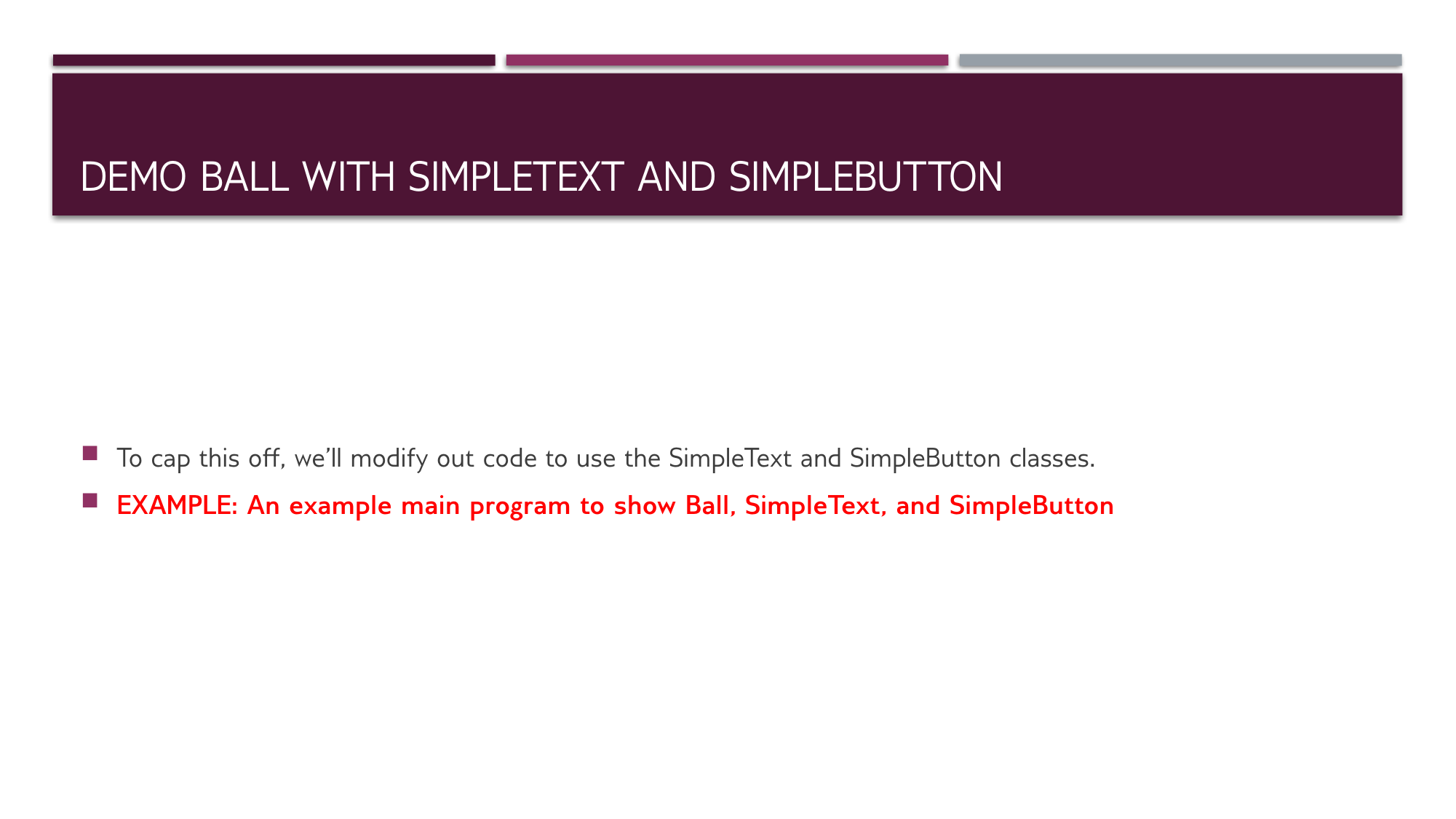

# Demo Ball with SimpleText and SimpleButton
To cap this off, we’ll modify out code to use the SimpleText and SimpleButton classes.
EXAMPLE: An example main program to show Ball, SimpleText, and SimpleButton